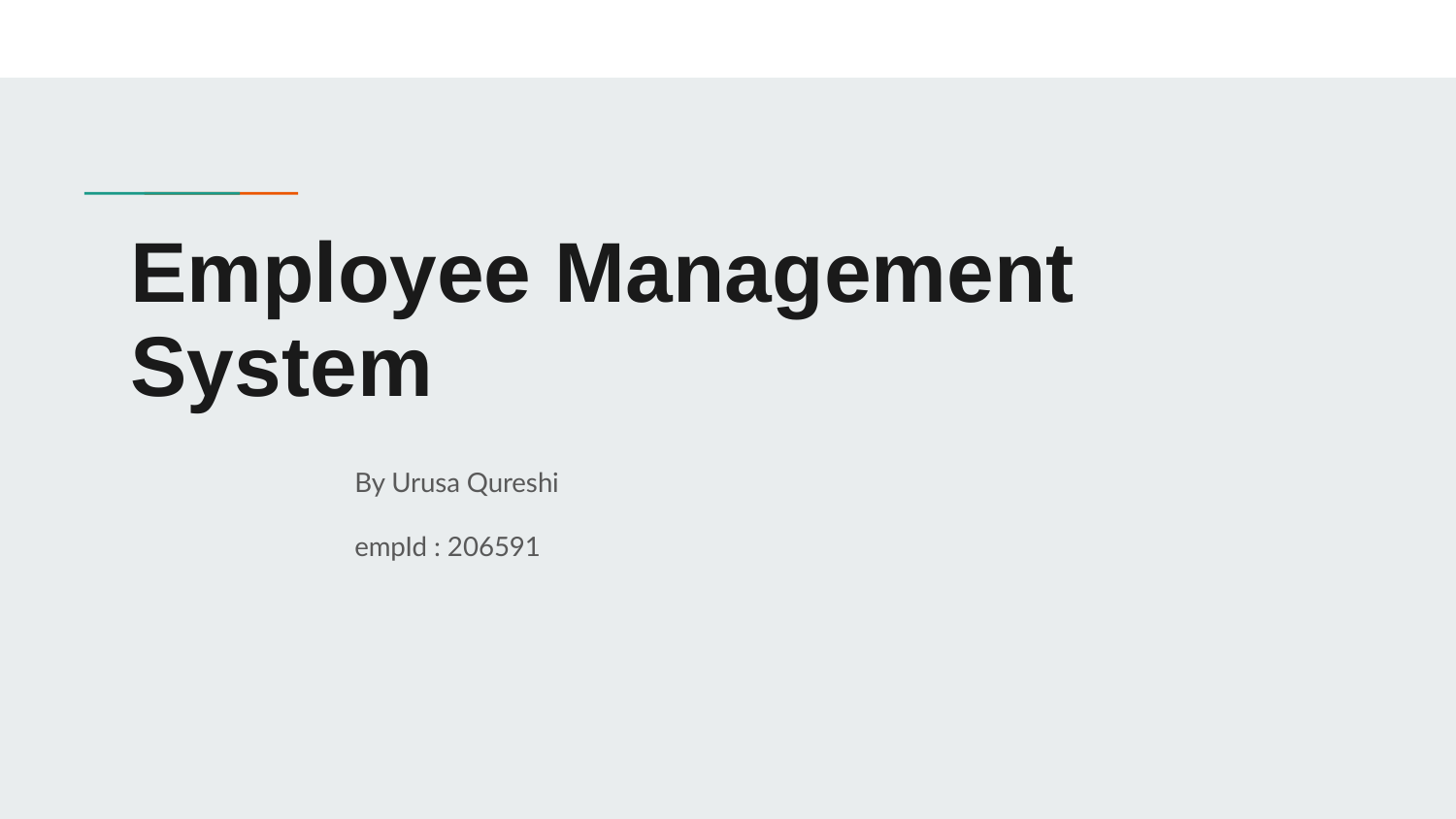

# Employee Management System
By Urusa Qureshi

empId : 206591